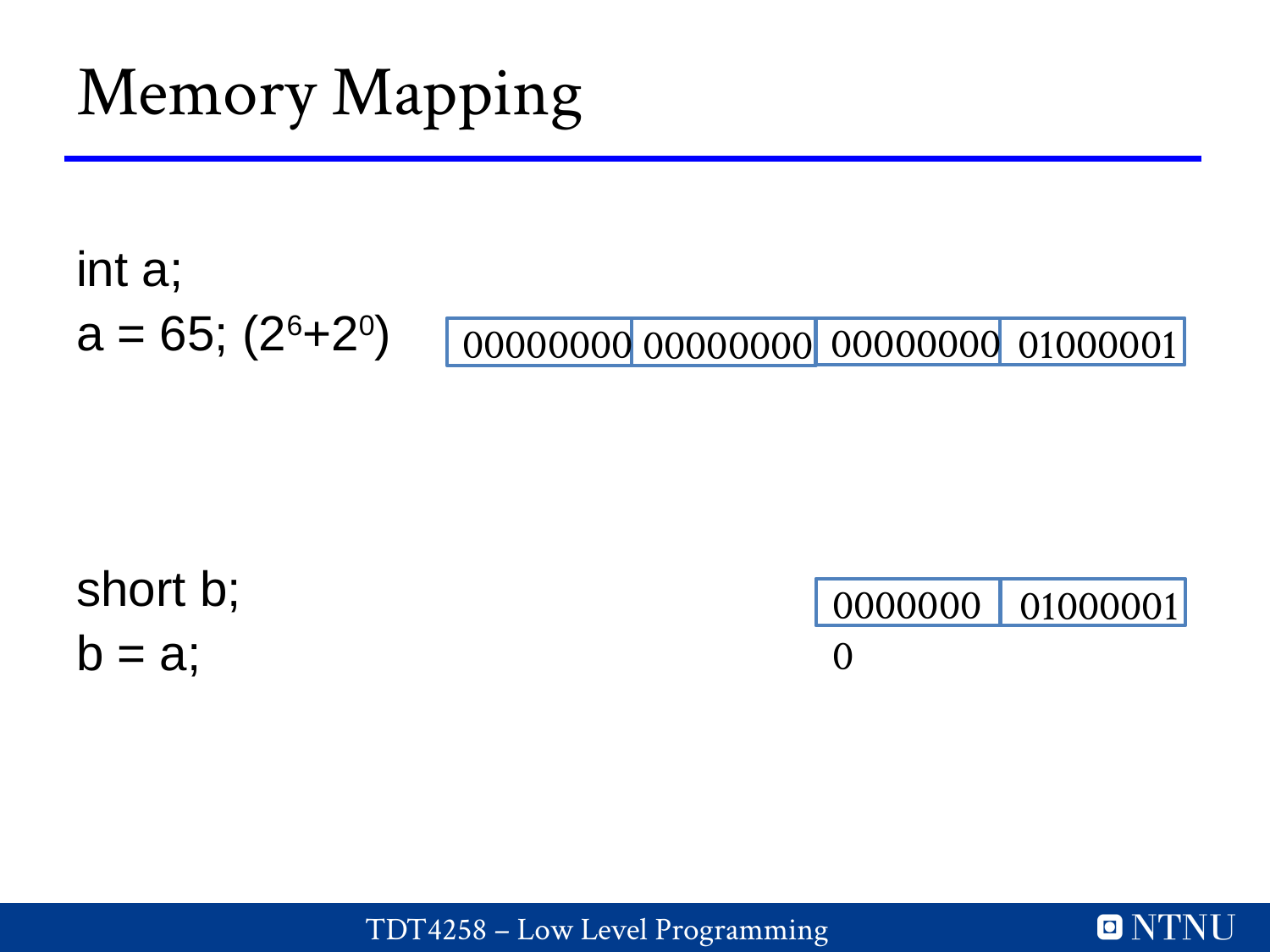

# Memory Mapping

int a;
a = 65; (26+20)

short b;
b = a;
00000000
01000001
00000000
00000000

00000000
01000001